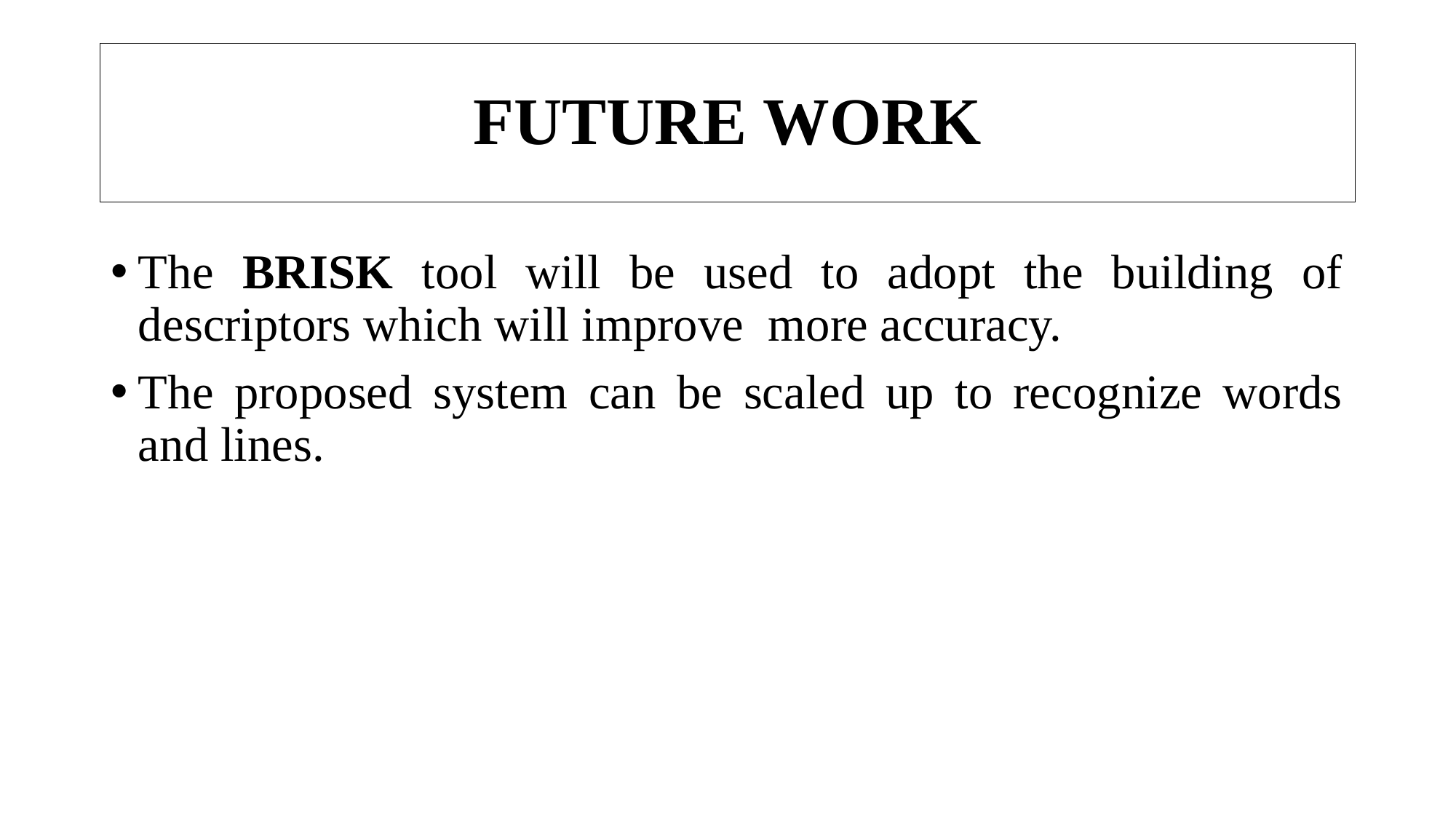

# FUTURE WORK
The BRISK tool will be used to adopt the building of descriptors which will improve  more accuracy.
The proposed system can be scaled up to recognize words and lines.